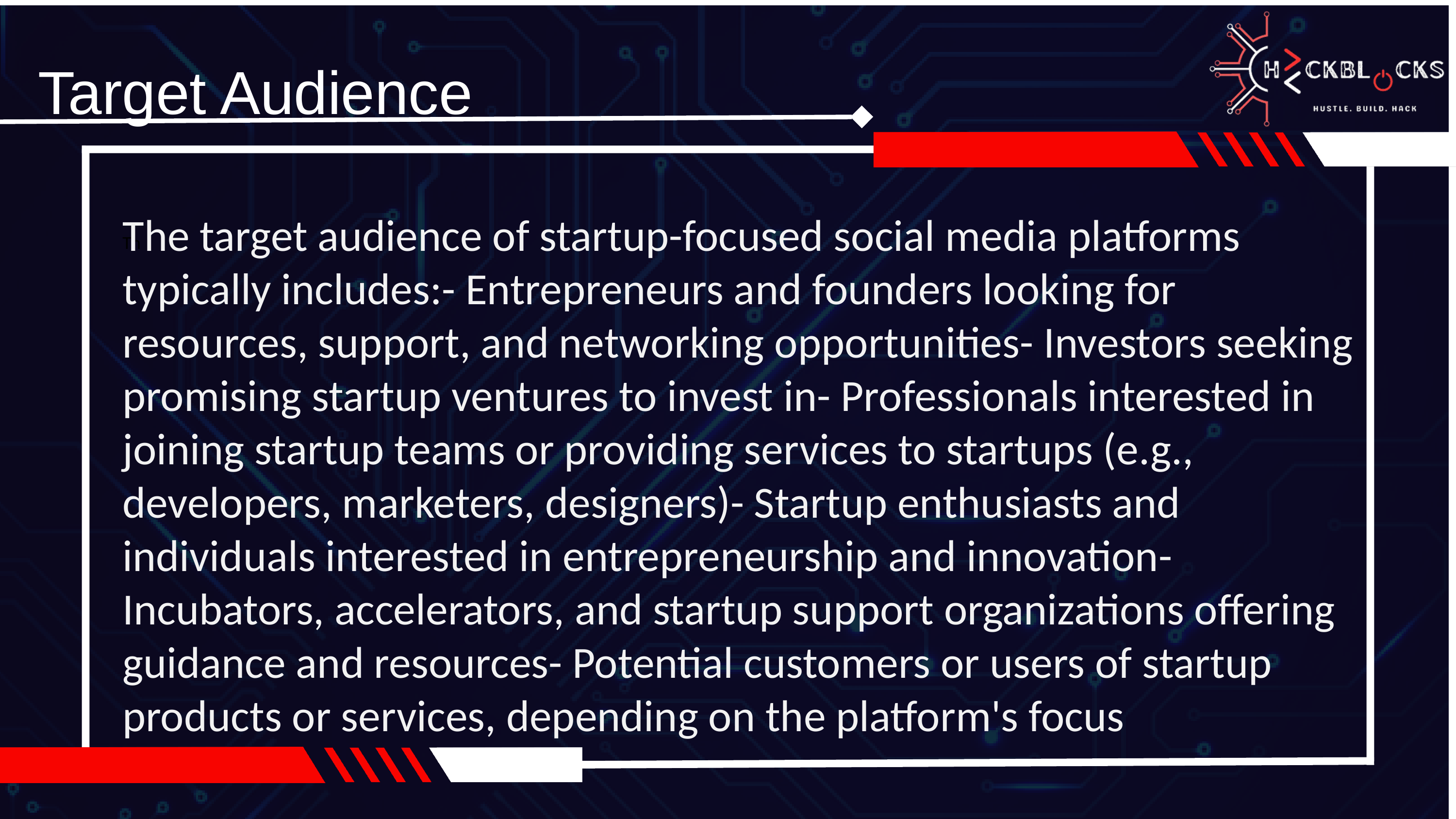

Target Audience

The target audience of startup-focused social media platforms typically includes:- Entrepreneurs and founders looking for resources, support, and networking opportunities- Investors seeking promising startup ventures to invest in- Professionals interested in joining startup teams or providing services to startups (e.g., developers, marketers, designers)- Startup enthusiasts and individuals interested in entrepreneurship and innovation- Incubators, accelerators, and startup support organizations offering guidance and resources- Potential customers or users of startup products or services, depending on the platform's focus
Th